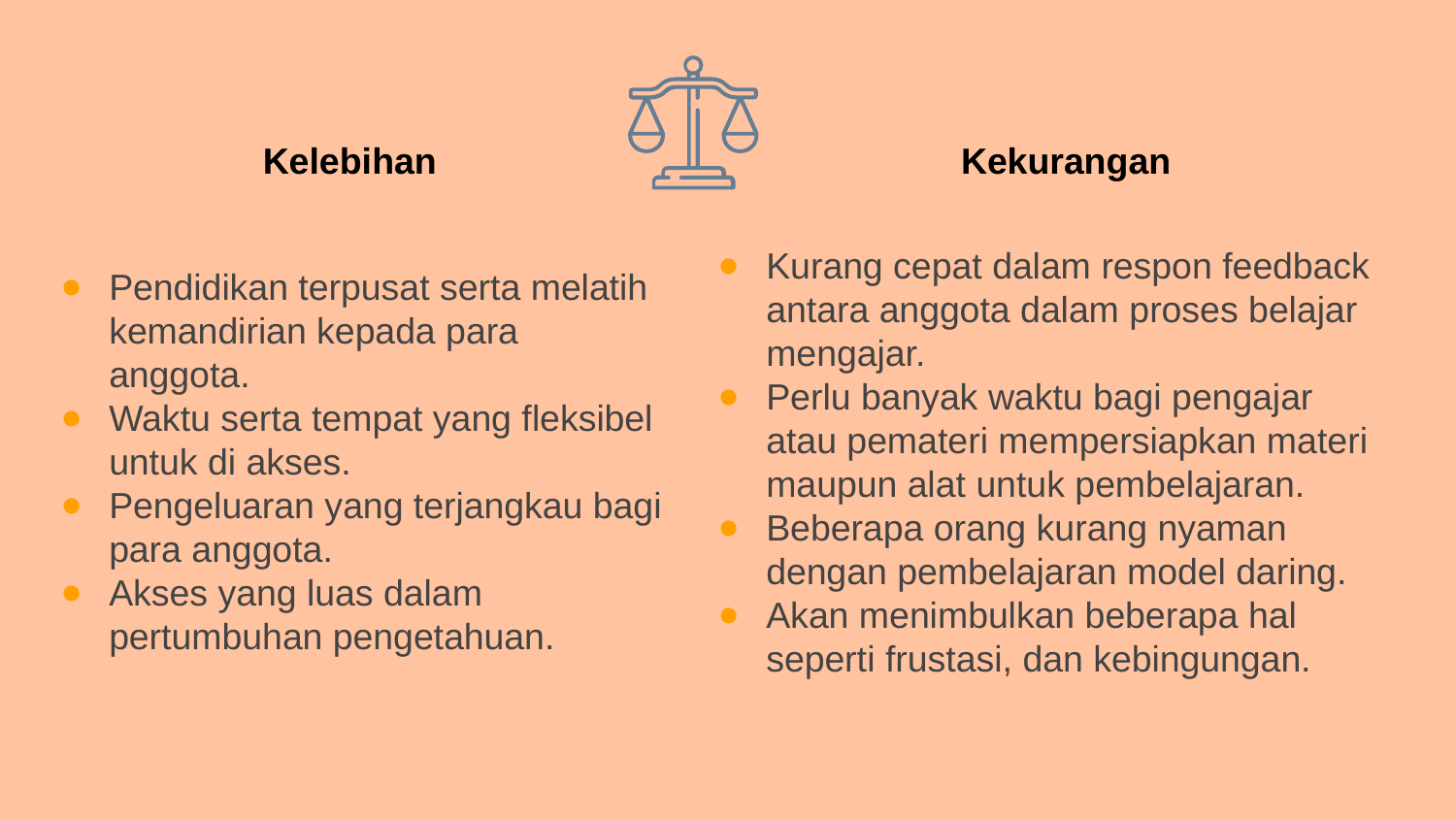

Kelebihan
Kekurangan
Pendidikan terpusat serta melatih kemandirian kepada para anggota.
Waktu serta tempat yang fleksibel untuk di akses.
Pengeluaran yang terjangkau bagi para anggota.
Akses yang luas dalam pertumbuhan pengetahuan.
Kurang cepat dalam respon feedback antara anggota dalam proses belajar mengajar.
Perlu banyak waktu bagi pengajar atau pemateri mempersiapkan materi maupun alat untuk pembelajaran.
Beberapa orang kurang nyaman dengan pembelajaran model daring.
Akan menimbulkan beberapa hal seperti frustasi, dan kebingungan.